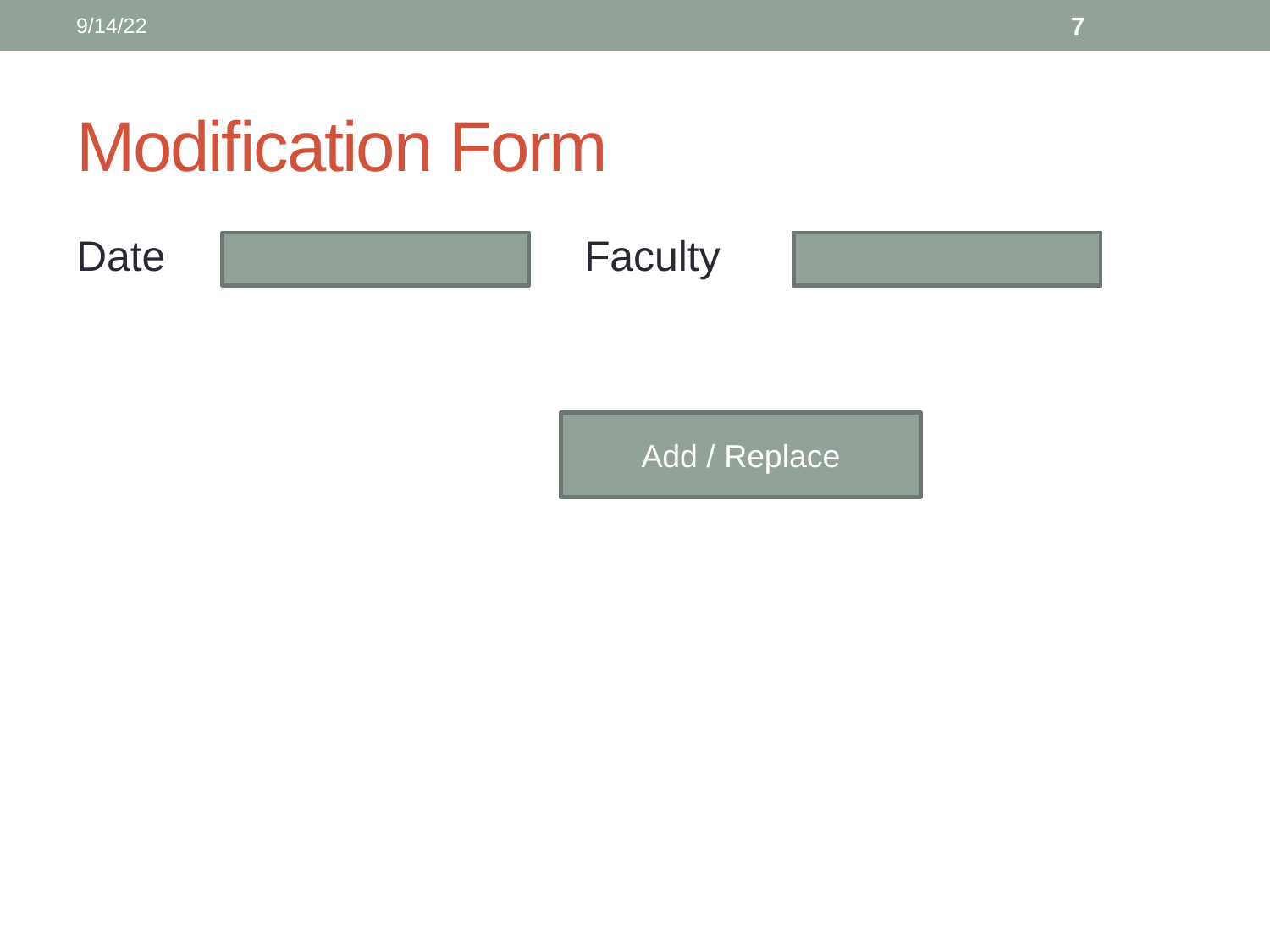

9/14/22
7
# Modification Form
Date				Faculty

Add / Replace